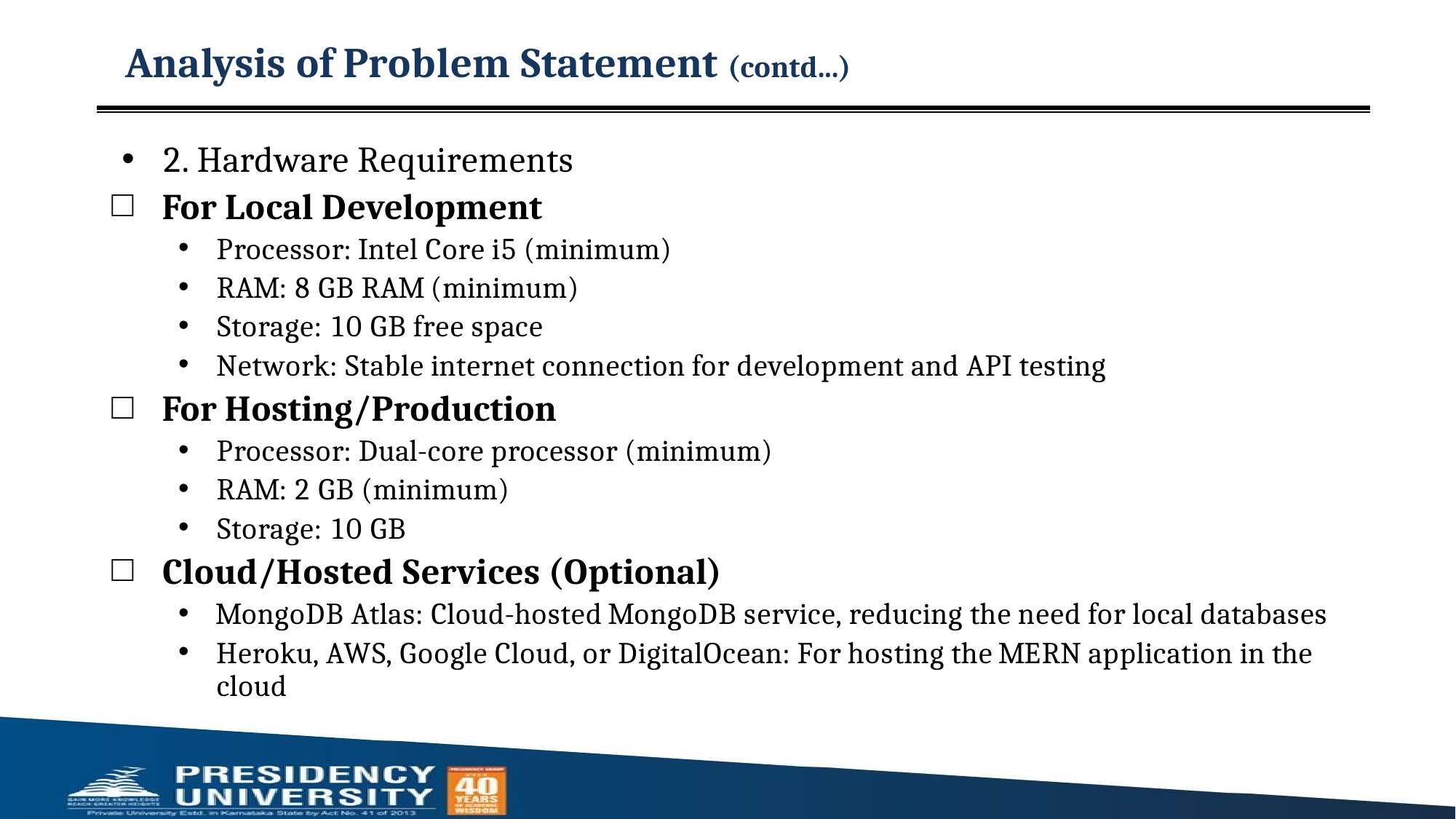

# Analysis of Problem Statement (contd...)
2. Hardware Requirements
For Local Development
Processor: Intel Core i5 (minimum)
RAM: 8 GB RAM (minimum)
Storage: 10 GB free space
Network: Stable internet connection for development and API testing
For Hosting/Production
Processor: Dual-core processor (minimum)
RAM: 2 GB (minimum)
Storage: 10 GB
Cloud/Hosted Services (Optional)
MongoDB Atlas: Cloud-hosted MongoDB service, reducing the need for local databases
Heroku, AWS, Google Cloud, or DigitalOcean: For hosting the MERN application in the cloud